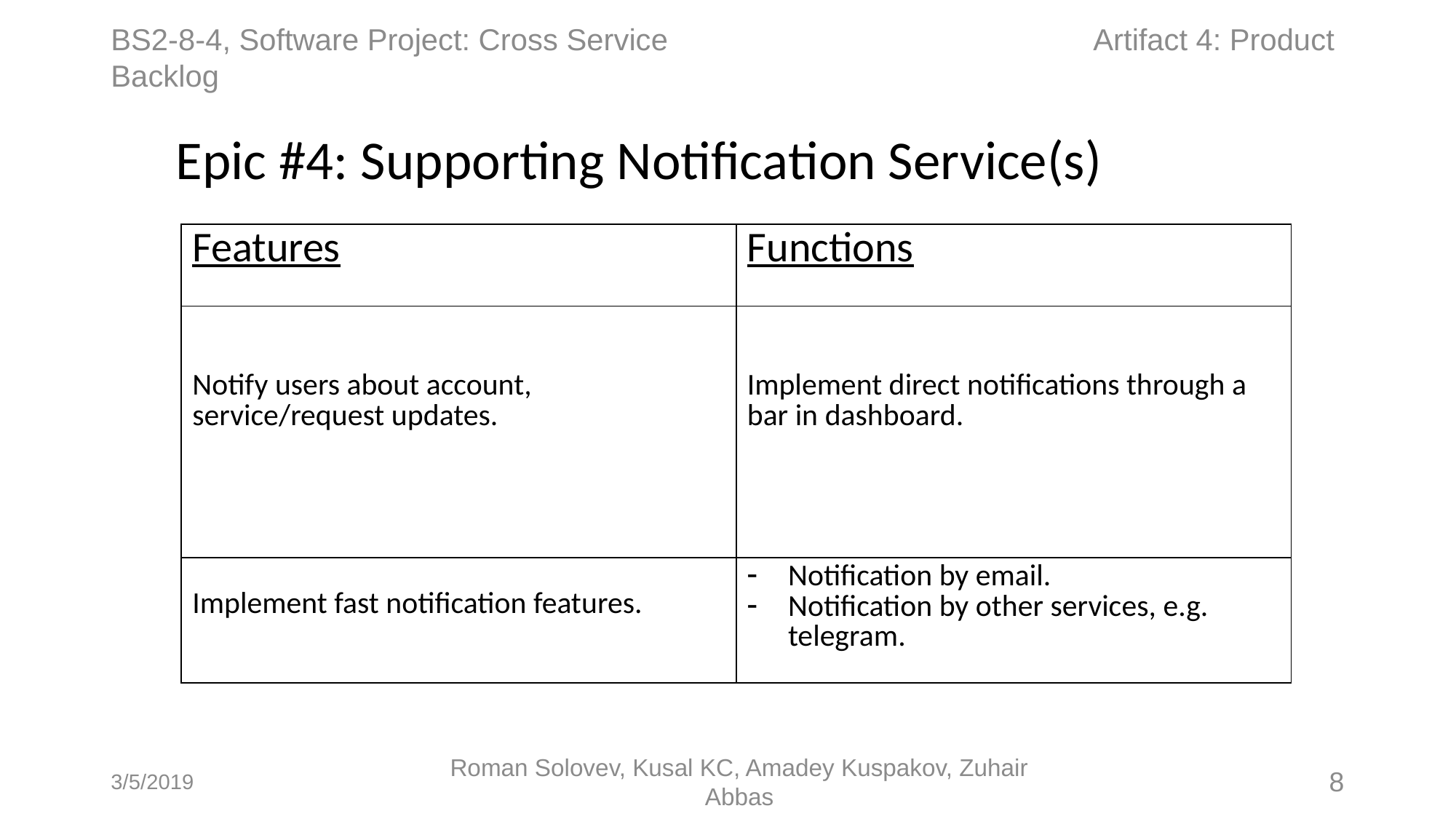

BS2-8-4, Software Project: Cross Service				Artifact 4: Product Backlog
# Epic #4: Supporting Notification Service(s)
| Features | Functions |
| --- | --- |
| Notify users about account, service/request updates. | Implement direct notifications through a bar in dashboard. |
| Implement fast notification features. | Notification by email. Notification by other services, e.g. telegram. |
3/5/2019
Roman Solovev, Kusal KC, Amadey Kuspakov, Zuhair Abbas
8